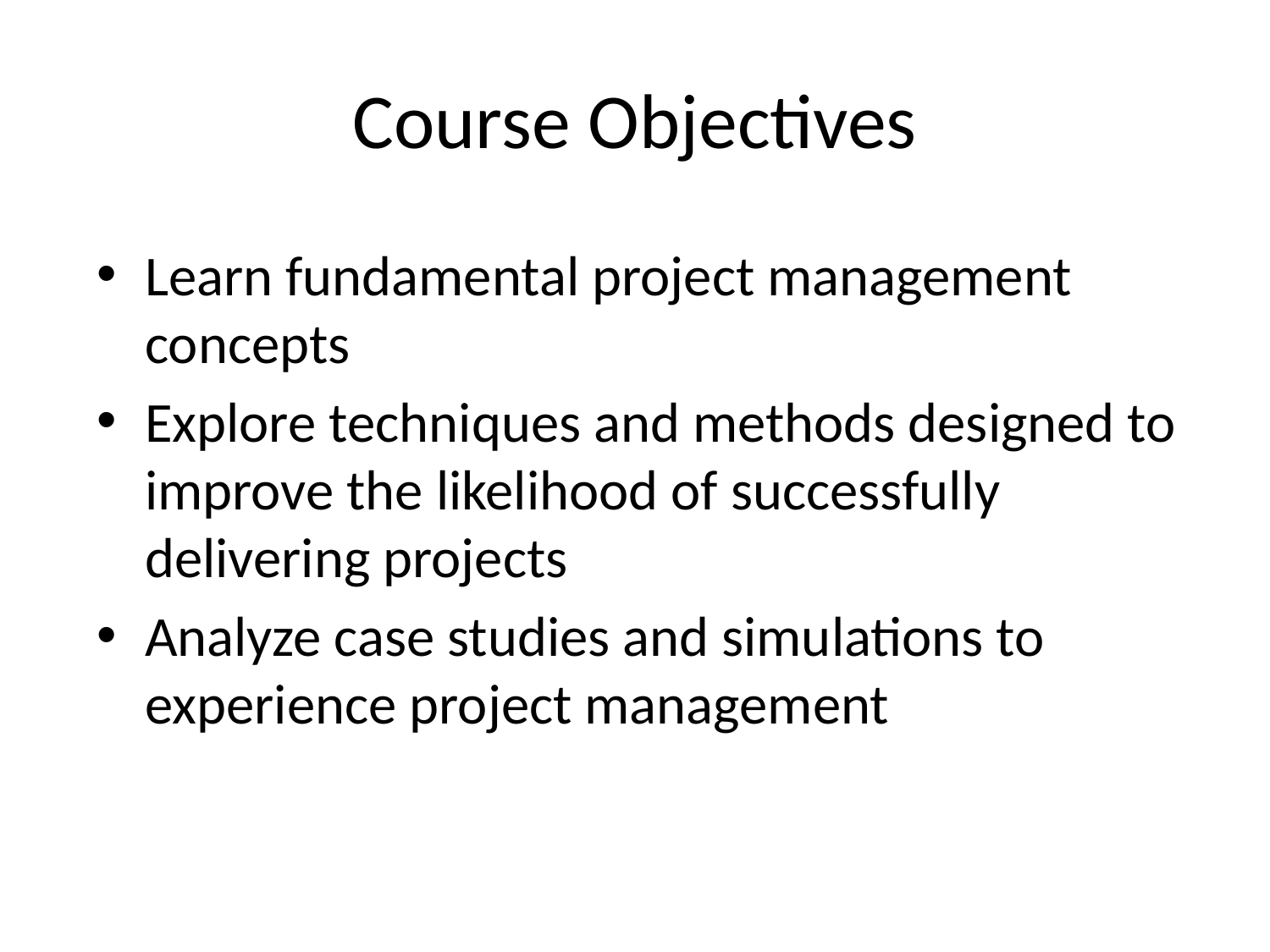

# Course Objectives
Learn fundamental project management concepts
Explore techniques and methods designed to improve the likelihood of successfully delivering projects
Analyze case studies and simulations to experience project management